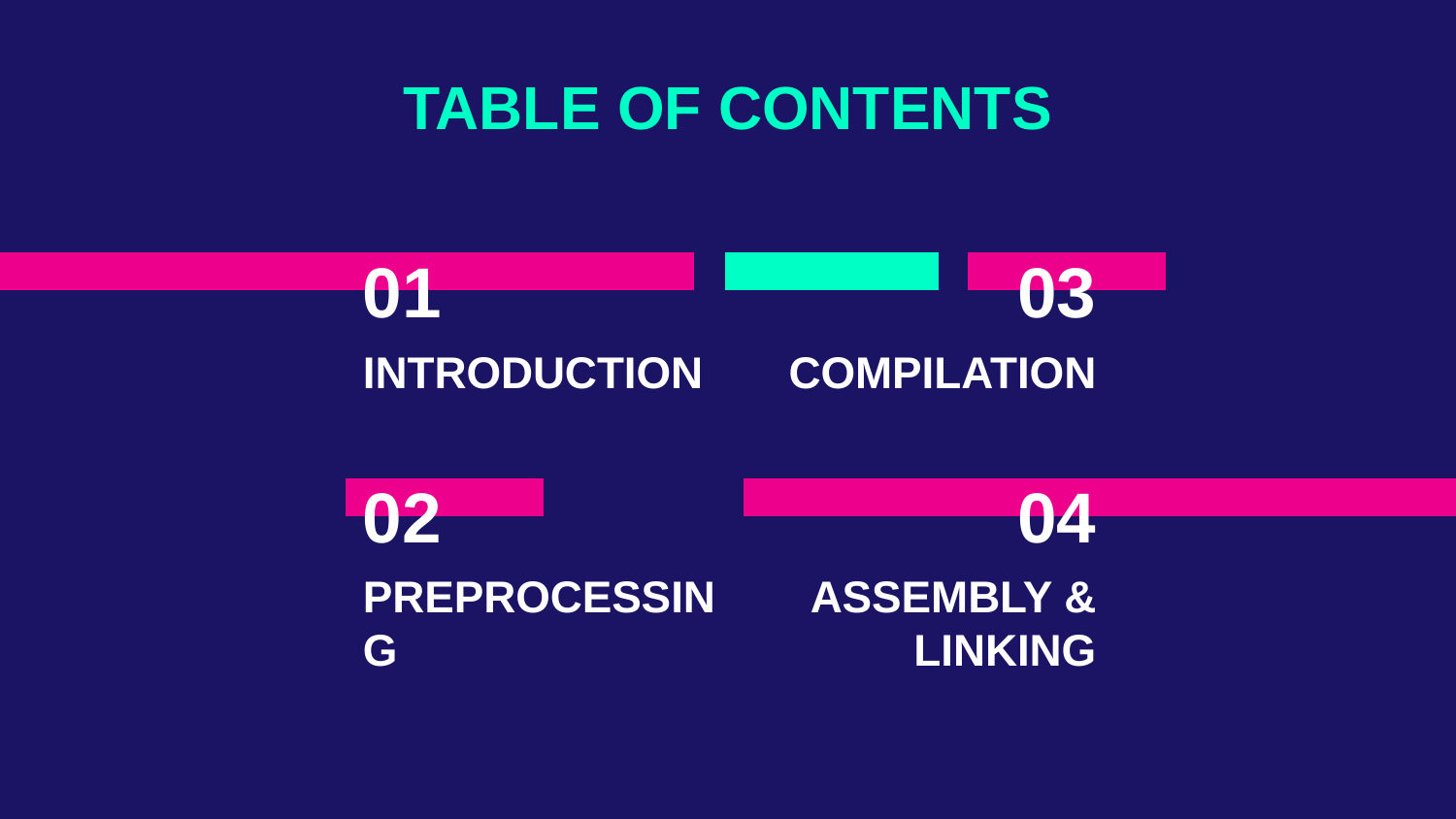

TABLE OF CONTENTS
01
03
INTRODUCTION
COMPILATION
02
04
PREPROCESSING
ASSEMBLY & LINKING